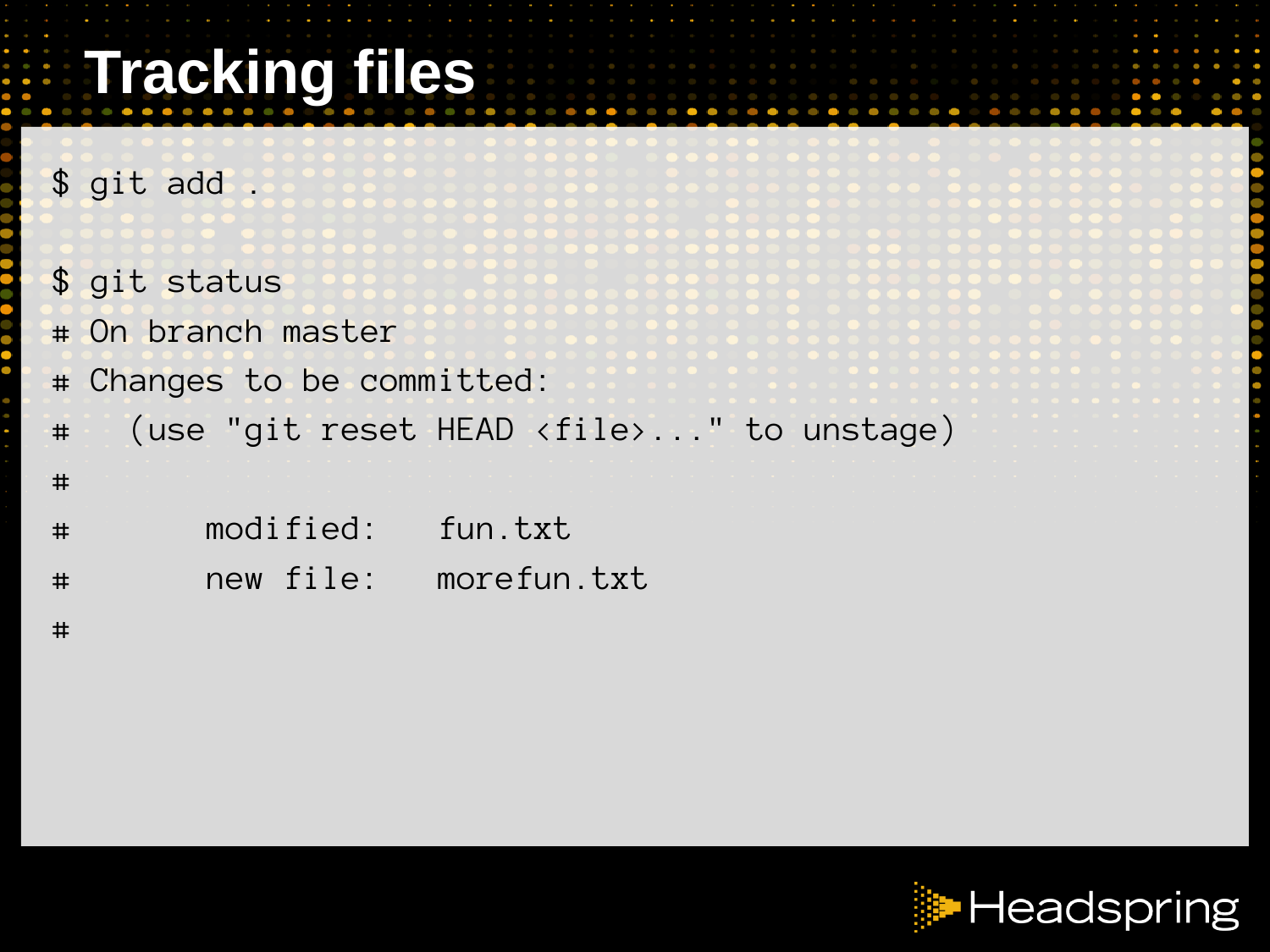

# Tracking files
$ git add .

$ git status
# On branch master
# Changes to be committed:
#   (use "git reset HEAD <file>..." to unstage)
#
#       modified:   fun.txt
#       new file:   morefun.txt
#